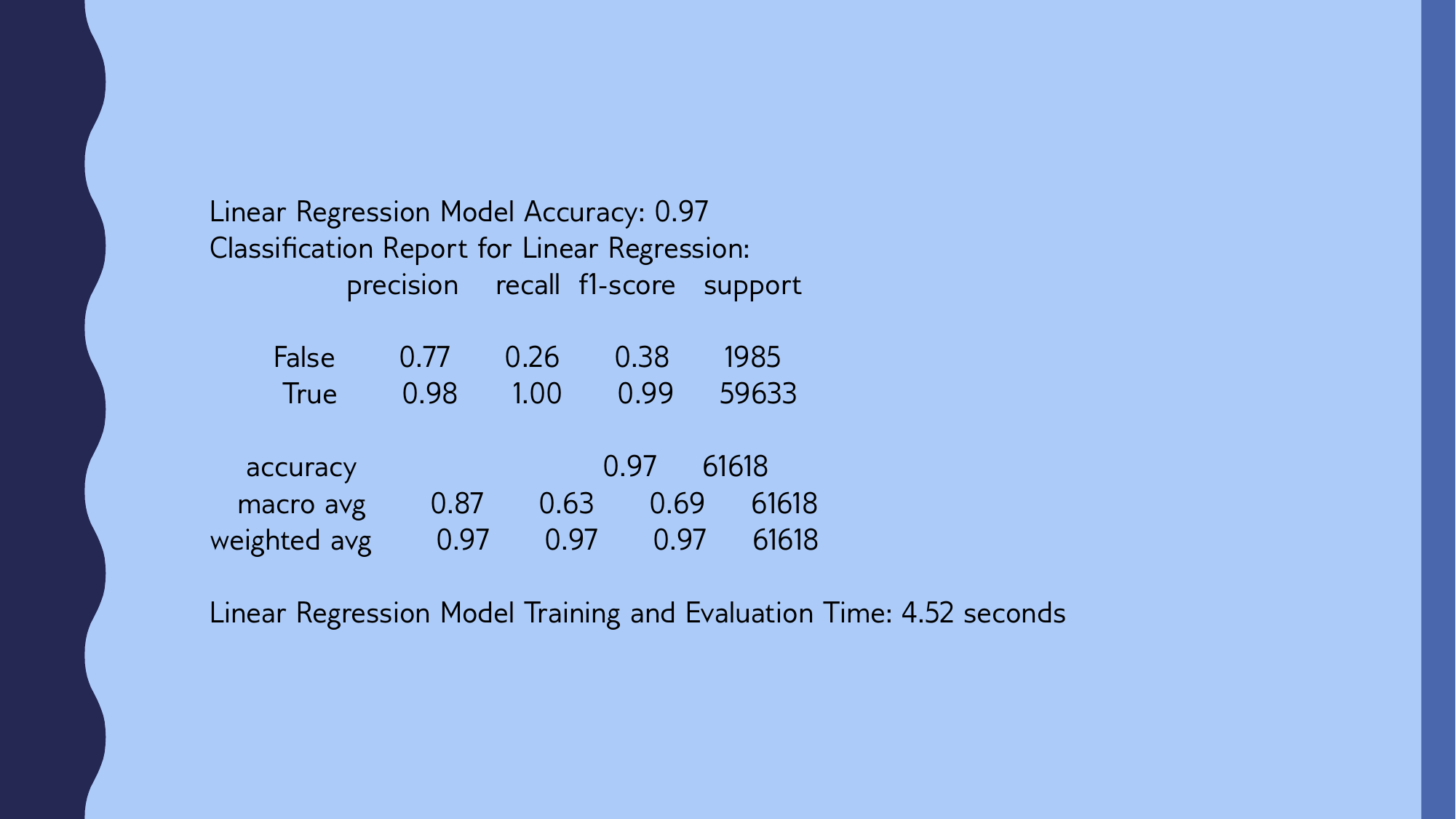

Linear Regression Model Accuracy: 0.97
Classification Report for Linear Regression:
               precision    recall  f1-score   support

       False       0.77      0.26      0.38      1985
        True       0.98      1.00      0.99     59633

    accuracy                           0.97     61618
   macro avg       0.87      0.63      0.69     61618
weighted avg       0.97      0.97      0.97     61618

Linear Regression Model Training and Evaluation Time: 4.52 seconds